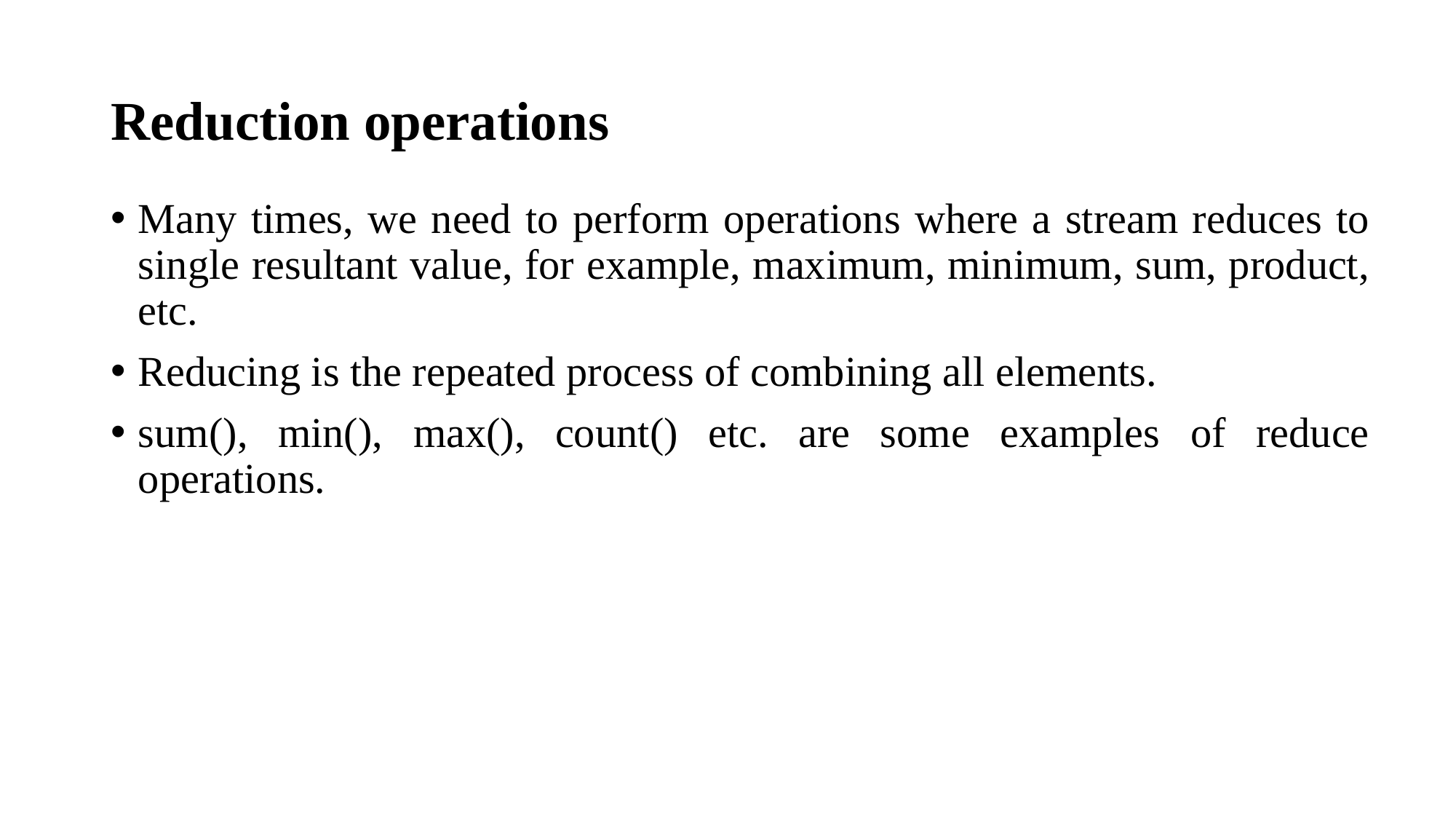

# Reduction operations
Many times, we need to perform operations where a stream reduces to single resultant value, for example, maximum, minimum, sum, product, etc.
Reducing is the repeated process of combining all elements.
sum(), min(), max(), count() etc. are some examples of reduce operations.